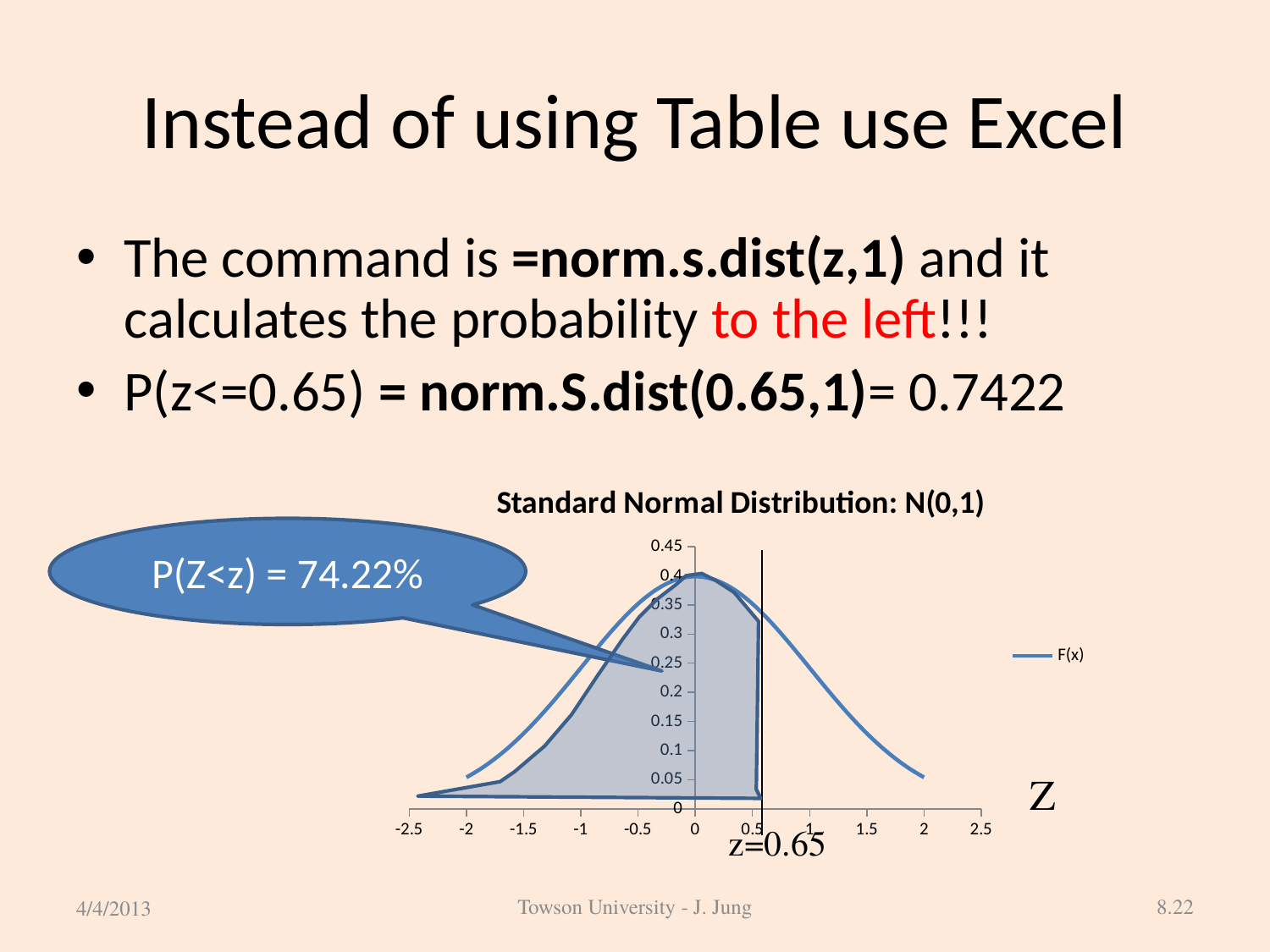

# Instead of using Table use Excel
The command is =norm.s.dist(z,1) and it calculates the probability to the left!!!
P(z<=0.65) = norm.S.dist(0.65,1)= 0.7422

### Chart: Standard Normal Distribution: N(0,1)

| Category | F(x) |
|---|---|
P(Z<z) = 74.22%

Z
z=0.65
4/4/2013
Towson University - J. Jung
8.22